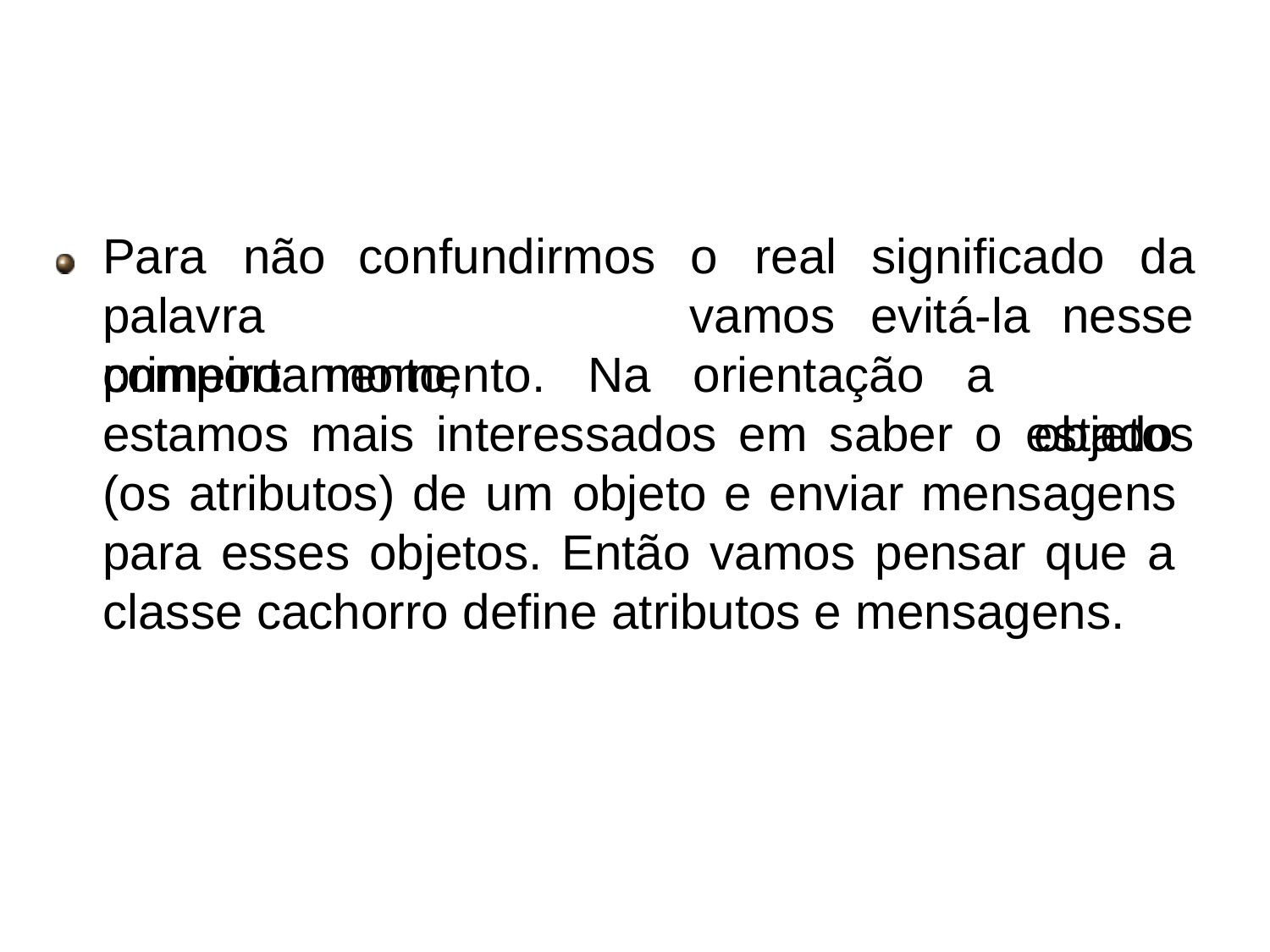

# Orientação a objetos
Para	não
confundirmos
o	real	significado	da

palavra	comportamento,
vamos	evitá-la
nesse  objetos
primeiro	momento.	Na	orientação	a
estamos mais interessados em saber o estado  (os atributos) de um objeto e enviar mensagens  para esses objetos. Então vamos pensar que a  classe cachorro define atributos e mensagens.